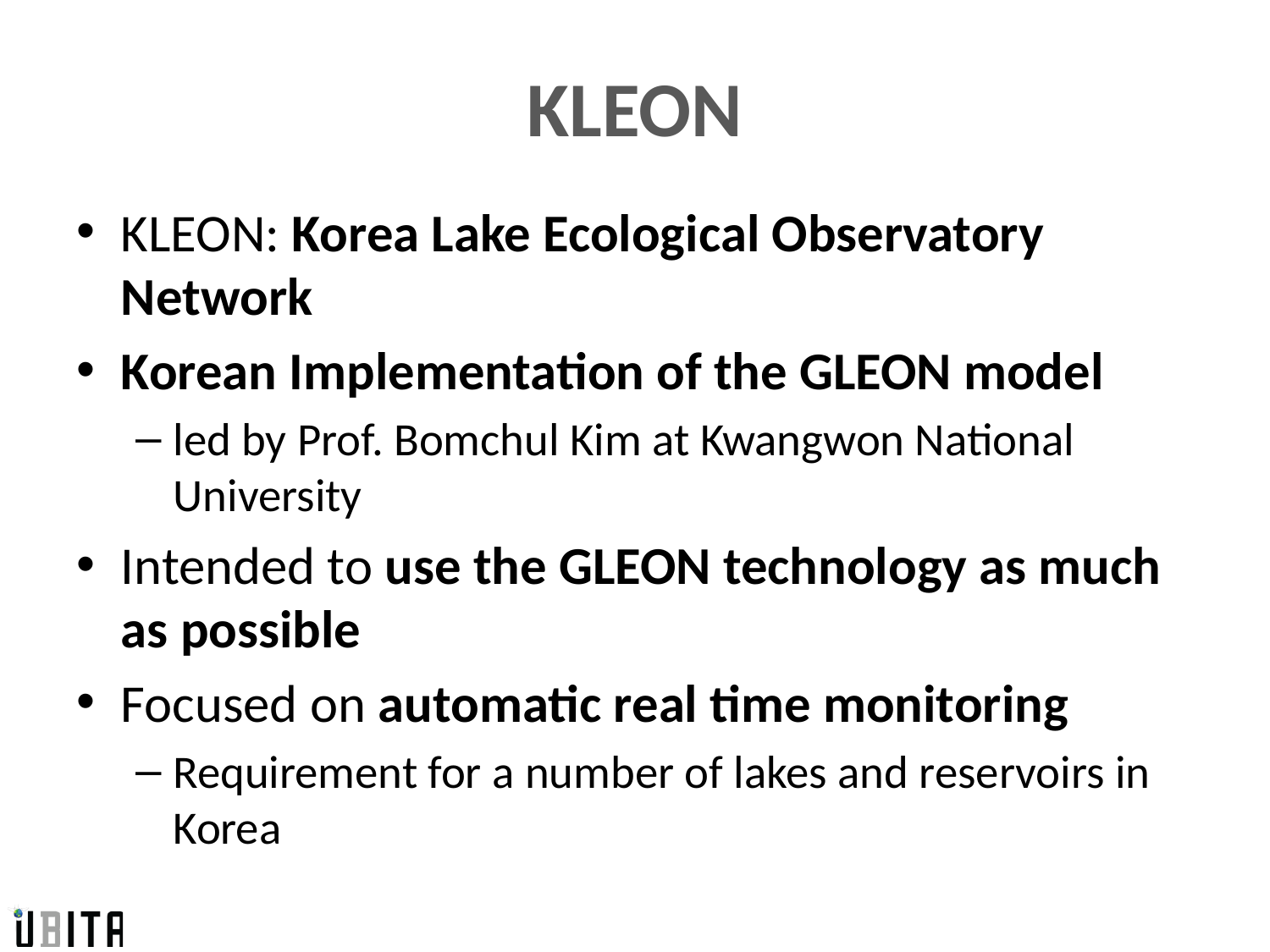

# KLEON
KLEON: Korea Lake Ecological Observatory Network
Korean Implementation of the GLEON model
led by Prof. Bomchul Kim at Kwangwon National University
Intended to use the GLEON technology as much as possible
Focused on automatic real time monitoring
Requirement for a number of lakes and reservoirs in Korea